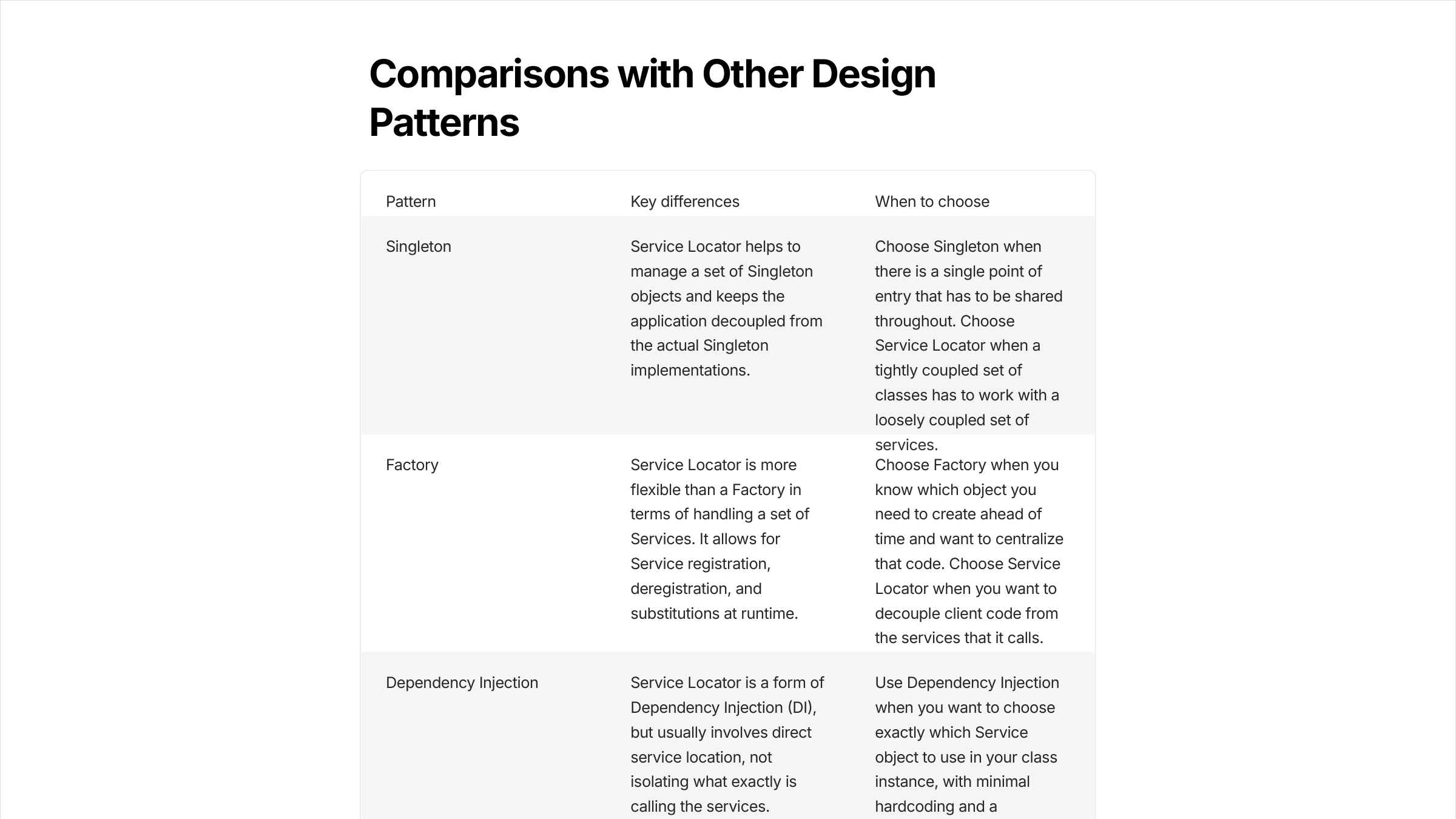

Comparisons with Other Design Patterns

Pattern
Key differences
When to choose

Singleton
Service Locator helps to manage a set of Singleton objects and keeps the application decoupled from the actual Singleton implementations.
Choose Singleton when there is a single point of entry that has to be shared throughout. Choose Service Locator when a tightly coupled set of classes has to work with a loosely coupled set of services.

Factory
Service Locator is more flexible than a Factory in terms of handling a set of Services. It allows for Service registration, deregistration, and substitutions at runtime.
Choose Factory when you know which object you need to create ahead of time and want to centralize that code. Choose Service Locator when you want to decouple client code from the services that it calls.

Dependency Injection
Service Locator is a form of Dependency Injection (DI), but usually involves direct service location, not isolating what exactly is calling the services.
Use Dependency Injection when you want to choose exactly which Service object to use in your class instance, with minimal hardcoding and a lightweight Container. Use Service Locator when you want to simplify your service lookups throughout an application.